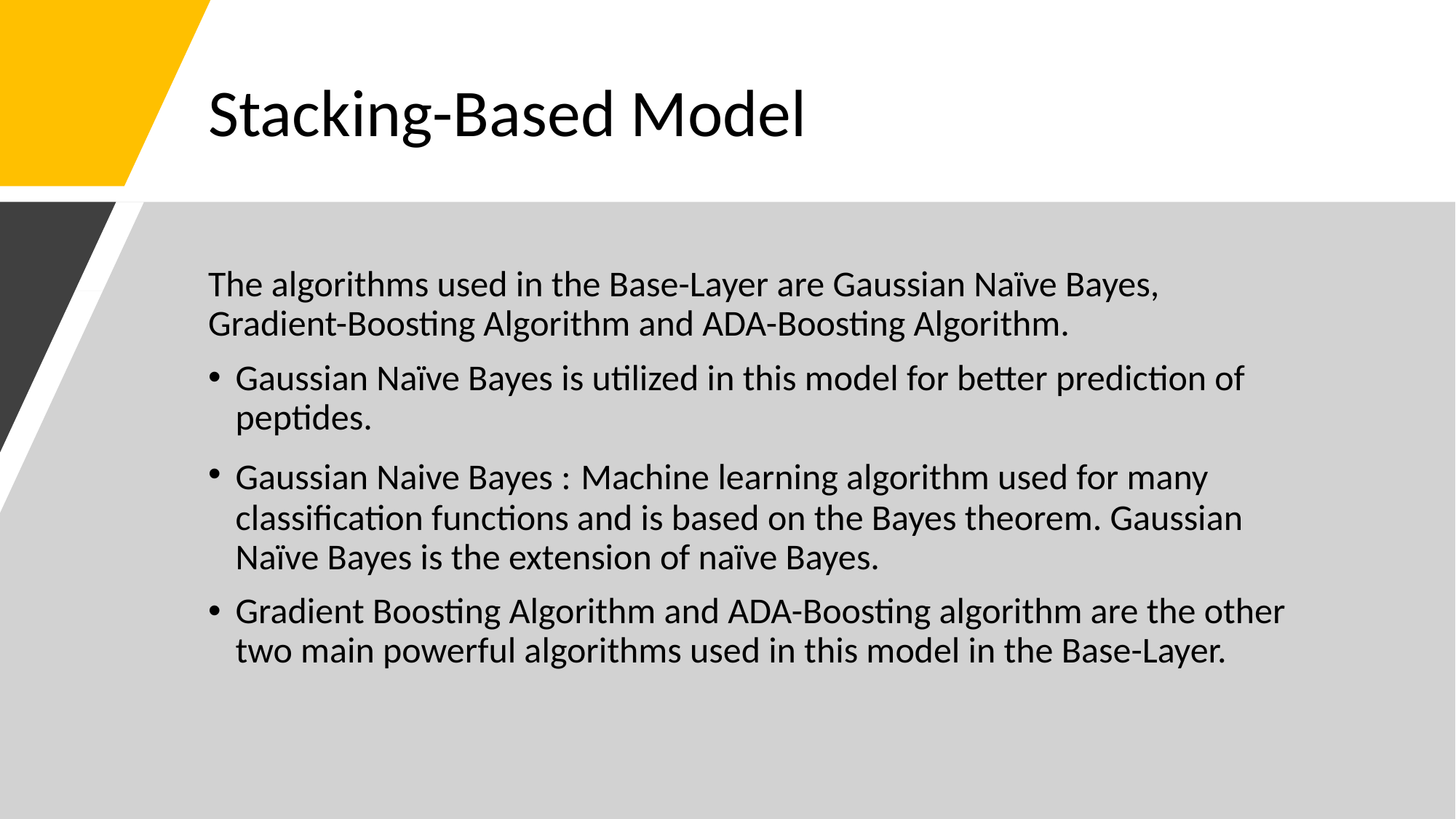

# Stacking-Based Model

The algorithms used in the Base-Layer are Gaussian Naïve Bayes, Gradient-Boosting Algorithm and ADA-Boosting Algorithm.
Gaussian Naïve Bayes is utilized in this model for better prediction of peptides.
Gaussian Naive Bayes : Machine learning algorithm used for many classification functions and is based on the Bayes theorem. Gaussian Naïve Bayes is the extension of naïve Bayes.
Gradient Boosting Algorithm and ADA-Boosting algorithm are the other two main powerful algorithms used in this model in the Base-Layer.